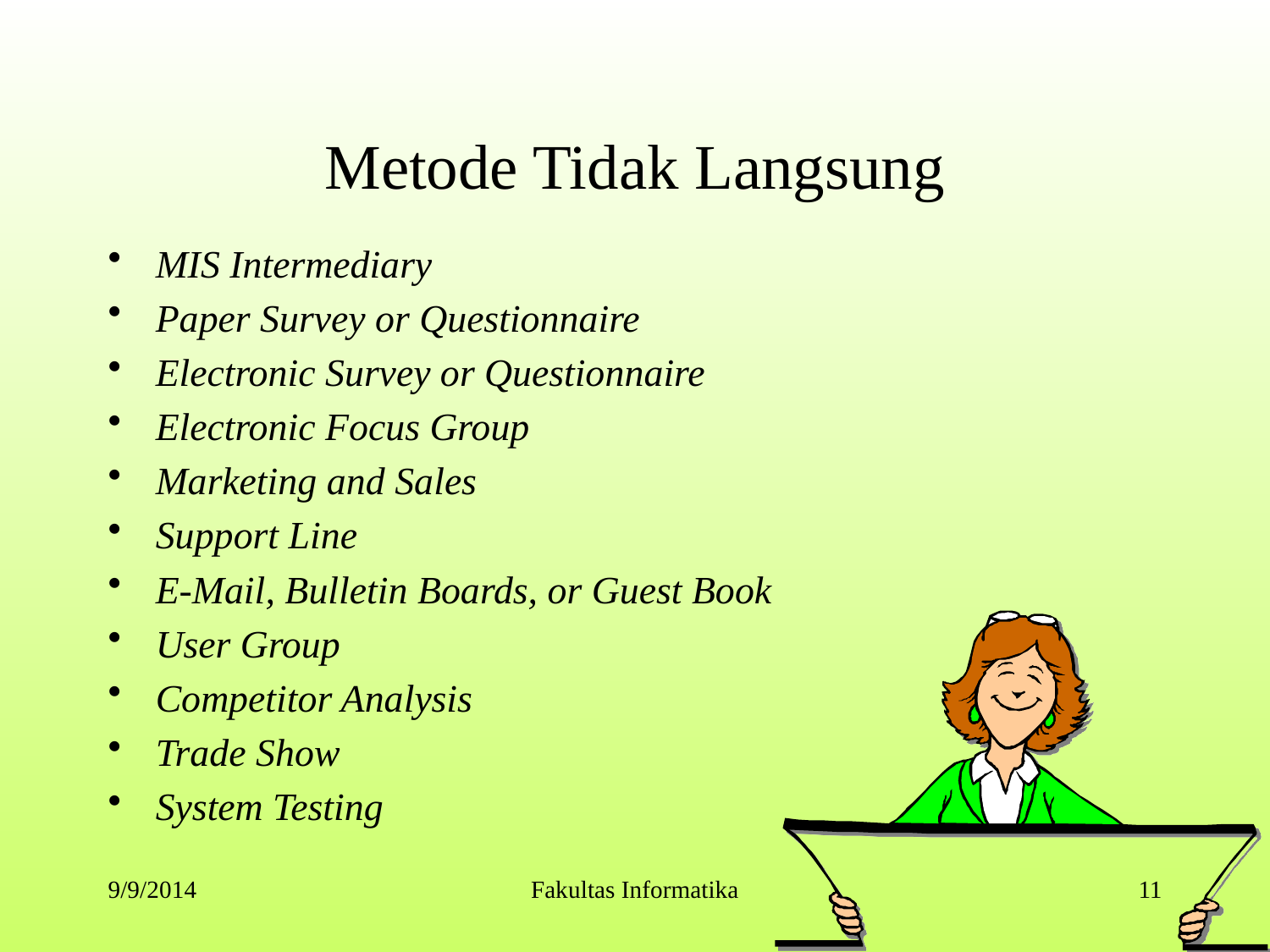

# Metode Tidak Langsung
MIS Intermediary
Paper Survey or Questionnaire
Electronic Survey or Questionnaire
Electronic Focus Group
Marketing and Sales
Support Line
E-Mail, Bulletin Boards, or Guest Book
User Group
Competitor Analysis
Trade Show
System Testing
9/9/2014
Fakultas Informatika
11